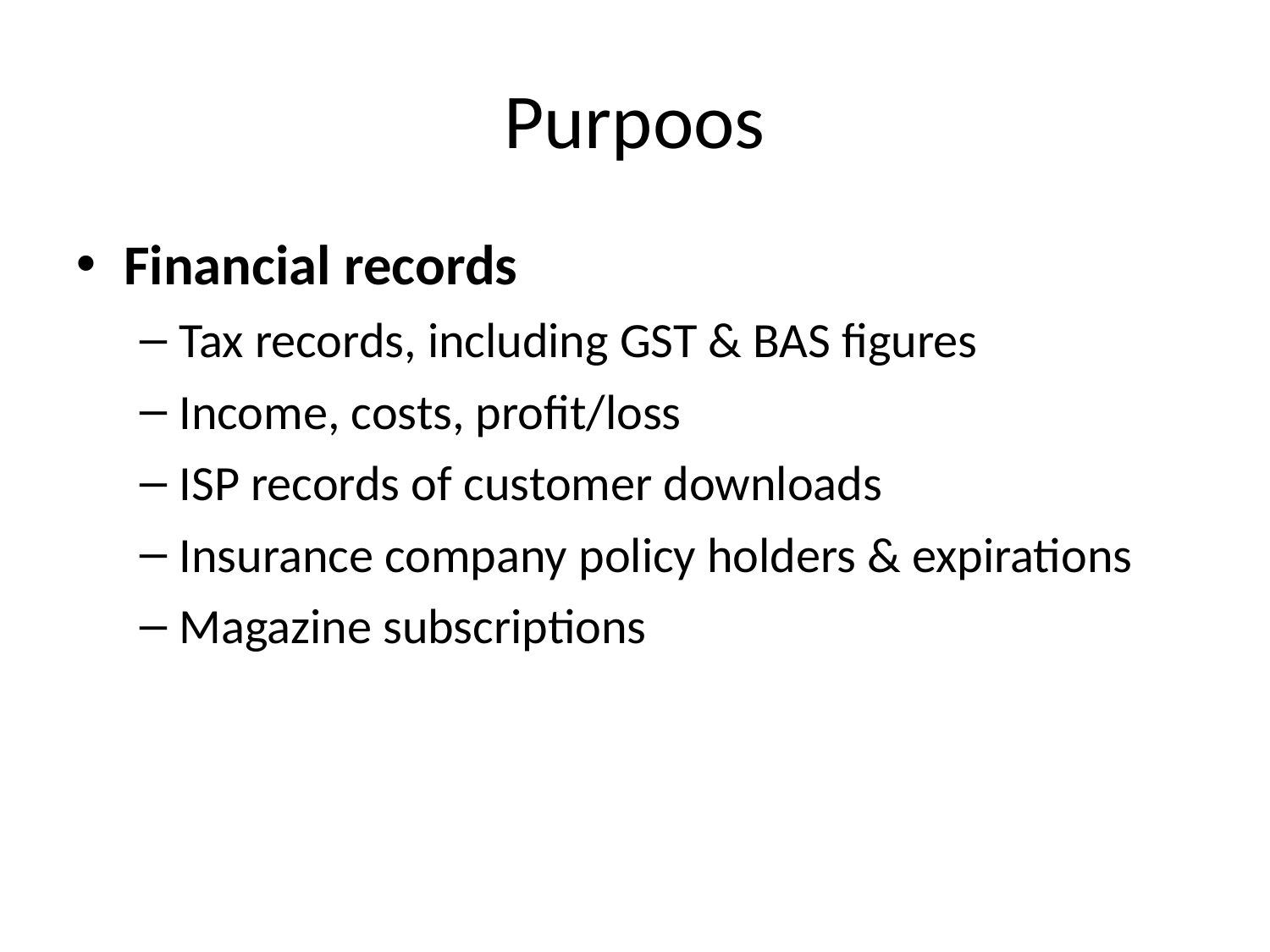

# Purpoos
Financial records
Tax records, including GST & BAS figures
Income, costs, profit/loss
ISP records of customer downloads
Insurance company policy holders & expirations
Magazine subscriptions